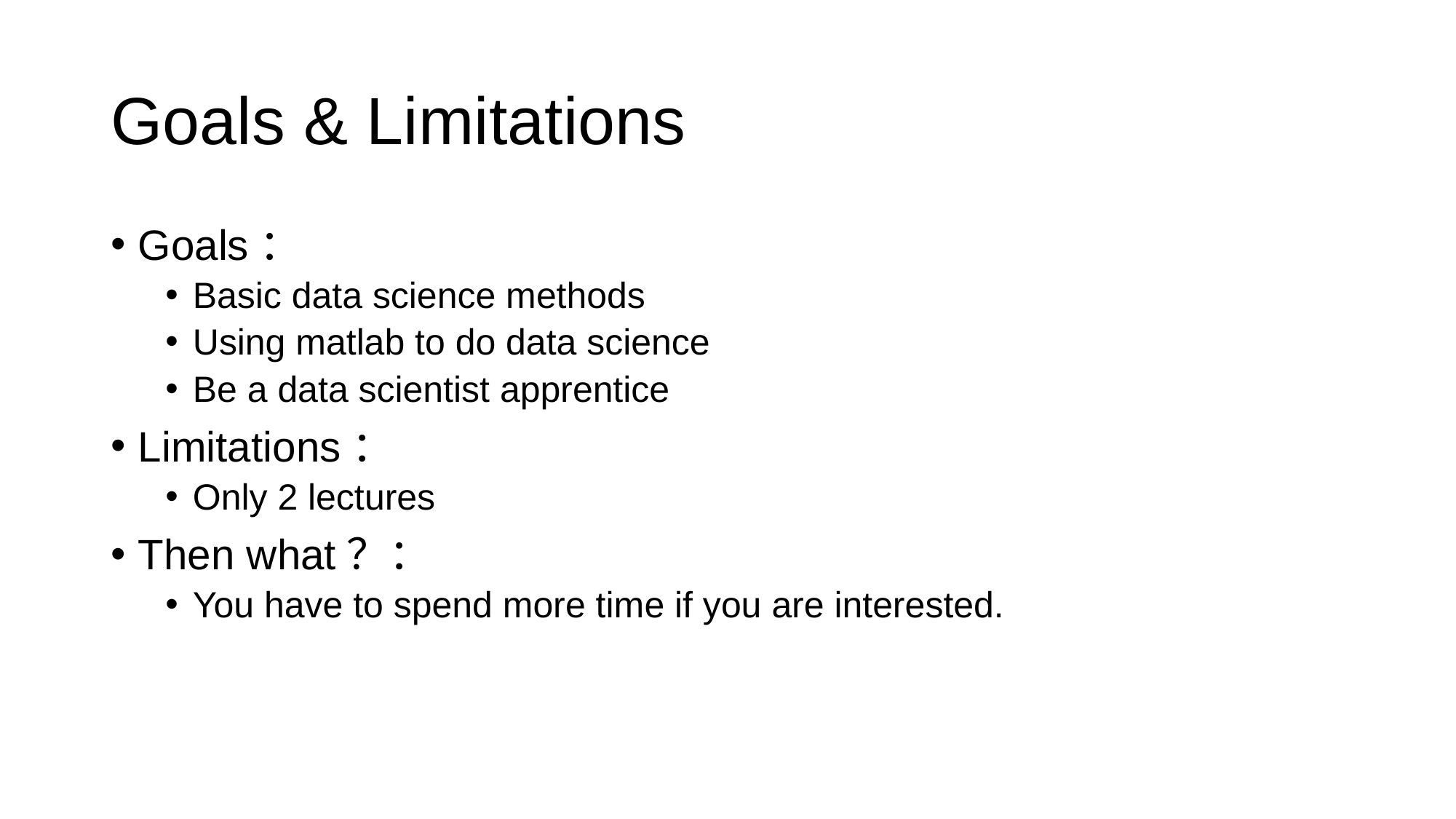

# Goals & Limitations
Goals：
Basic data science methods
Using matlab to do data science
Be a data scientist apprentice
Limitations：
Only 2 lectures
Then what？：
You have to spend more time if you are interested.